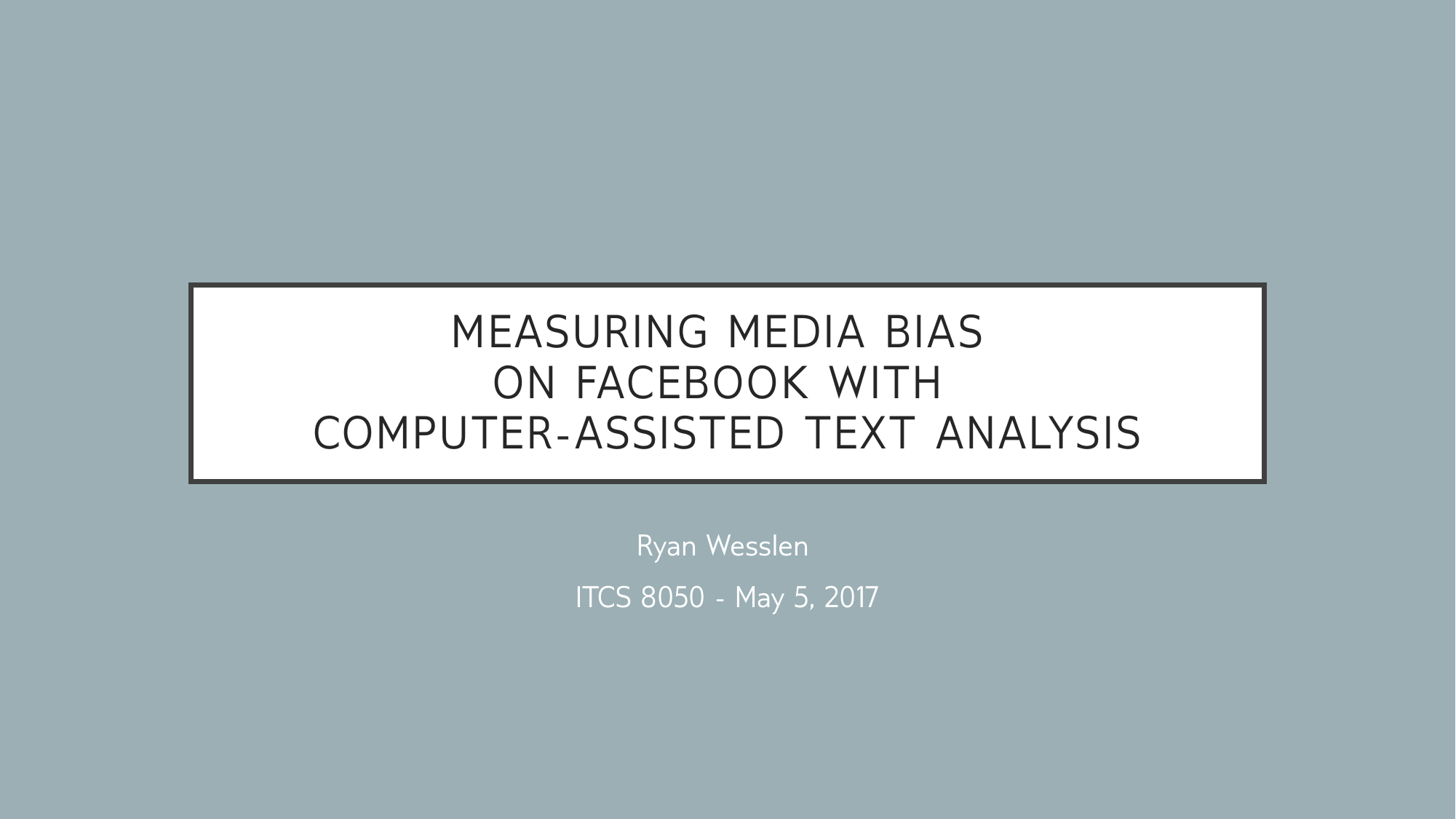

# Measuring media bias on facebook with computer-assisted text analysis
Ryan Wesslen
ITCS 8050 - May 5, 2017